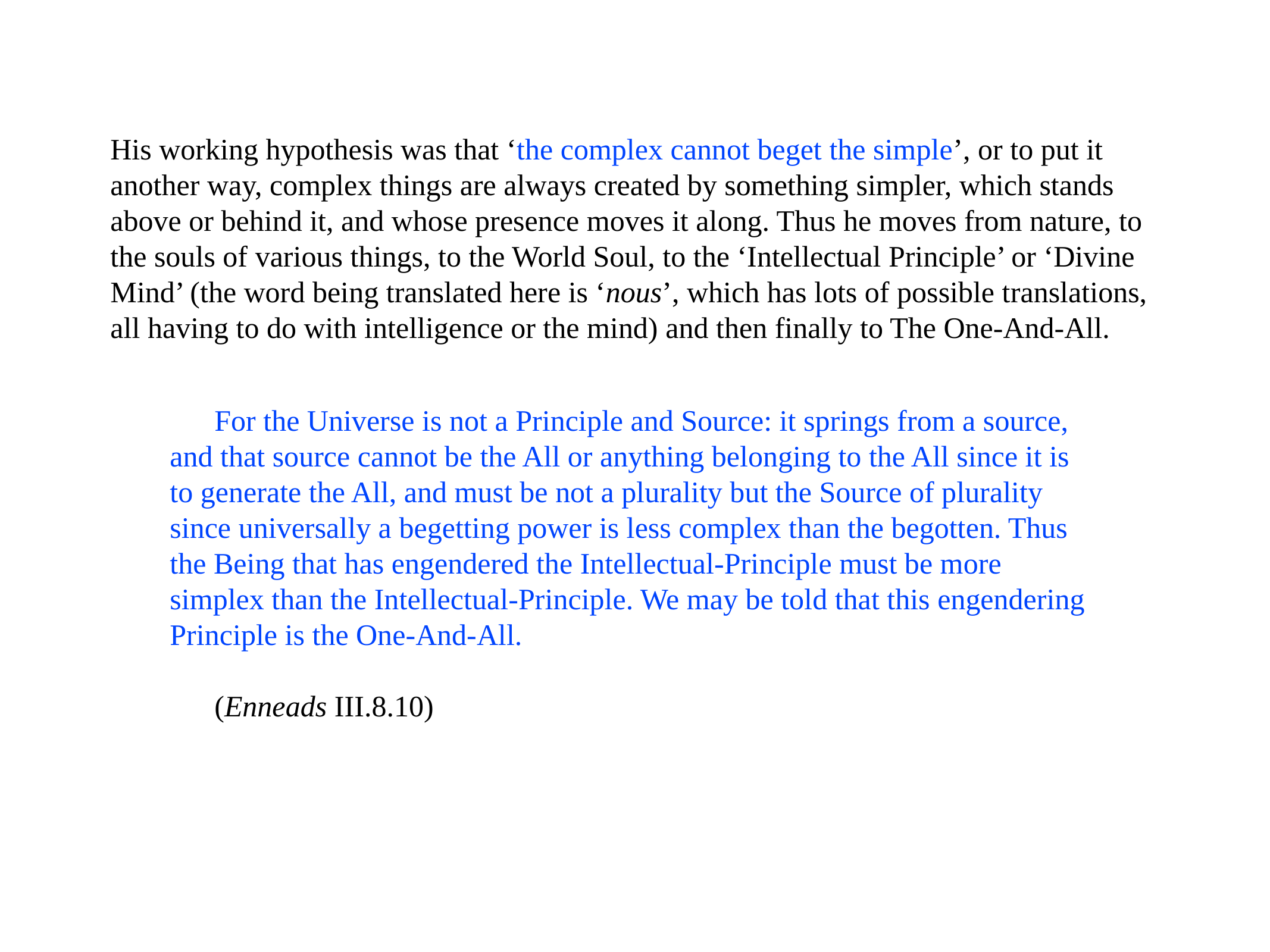

His working hypothesis was that ‘the complex cannot beget the simple’, or to put it another way, complex things are always created by something simpler, which stands above or behind it, and whose presence moves it along. Thus he moves from nature, to the souls of various things, to the World Soul, to the ‘Intellectual Principle’ or ‘Divine Mind’ (the word being translated here is ‘nous’, which has lots of possible translations, all having to do with intelligence or the mind) and then finally to The One-And-All.
For the Universe is not a Principle and Source: it springs from a source, and that source cannot be the All or anything belonging to the All since it is to generate the All, and must be not a plurality but the Source of plurality since universally a begetting power is less complex than the begotten. Thus the Being that has engendered the Intellectual-Principle must be more simplex than the Intellectual-Principle. We may be told that this engendering Principle is the One-And-All.

(Enneads III.8.10)